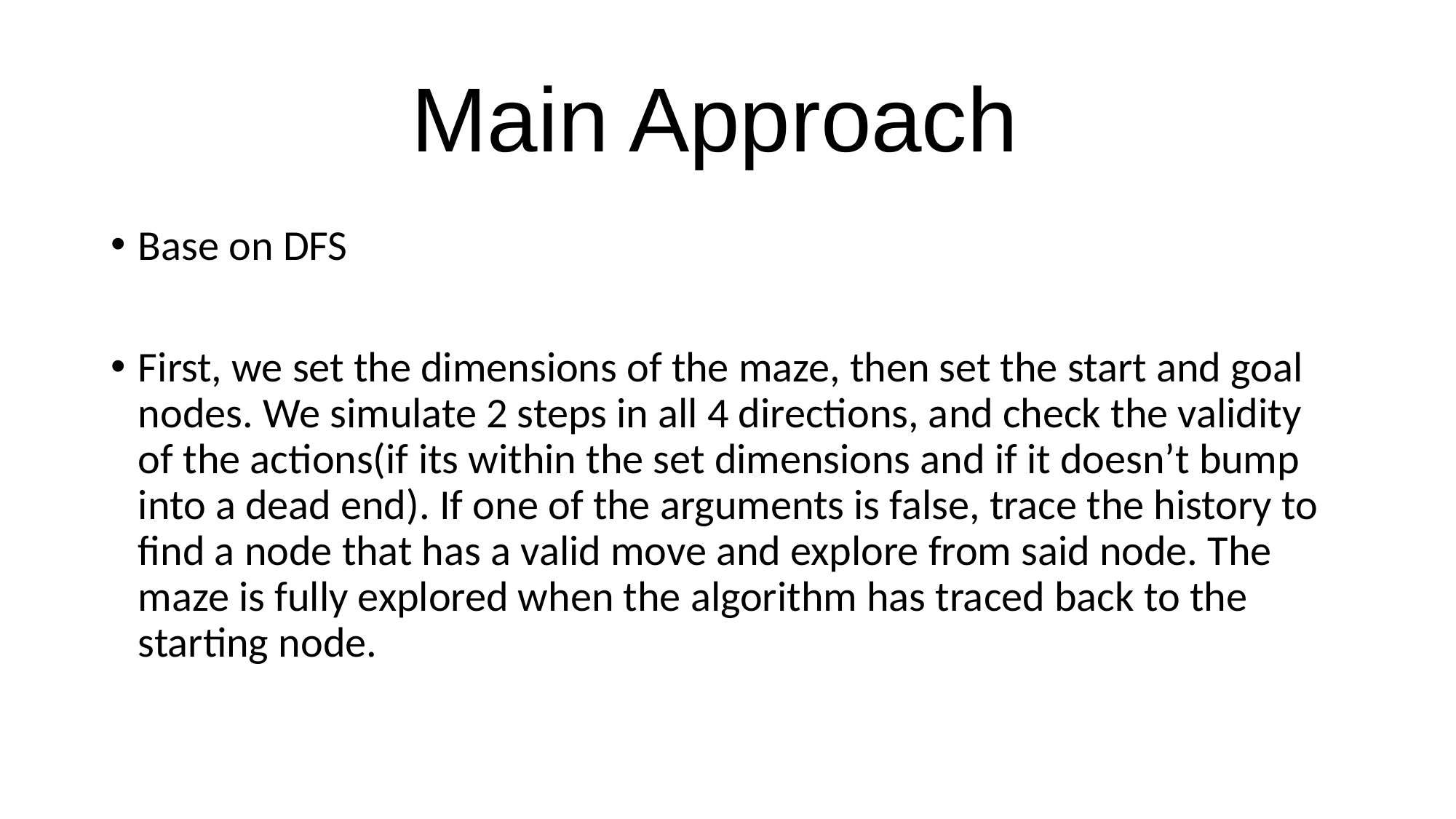

# Main Approach
Base on DFS

First, we set the dimensions of the maze, then set the start and goal nodes. We simulate 2 steps in all 4 directions, and check the validity of the actions(if its within the set dimensions and if it doesn’t bump into a dead end). If one of the arguments is false, trace the history to find a node that has a valid move and explore from said node. The maze is fully explored when the algorithm has traced back to the starting node.